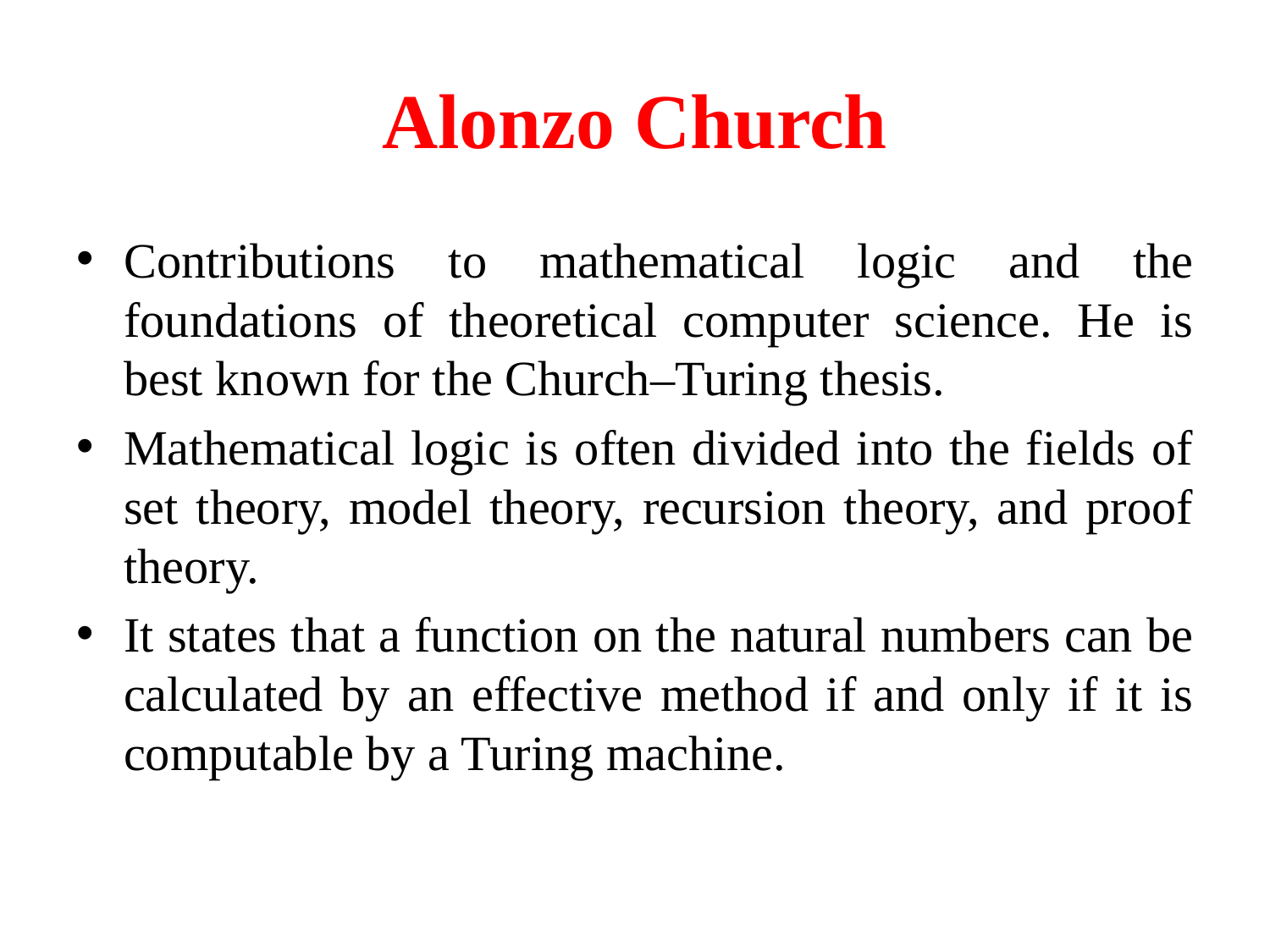

# Alonzo Church
Contributions to mathematical logic and the foundations of theoretical computer science. He is best known for the Church–Turing thesis.
Mathematical logic is often divided into the fields of set theory, model theory, recursion theory, and proof theory.
It states that a function on the natural numbers can be calculated by an effective method if and only if it is computable by a Turing machine.